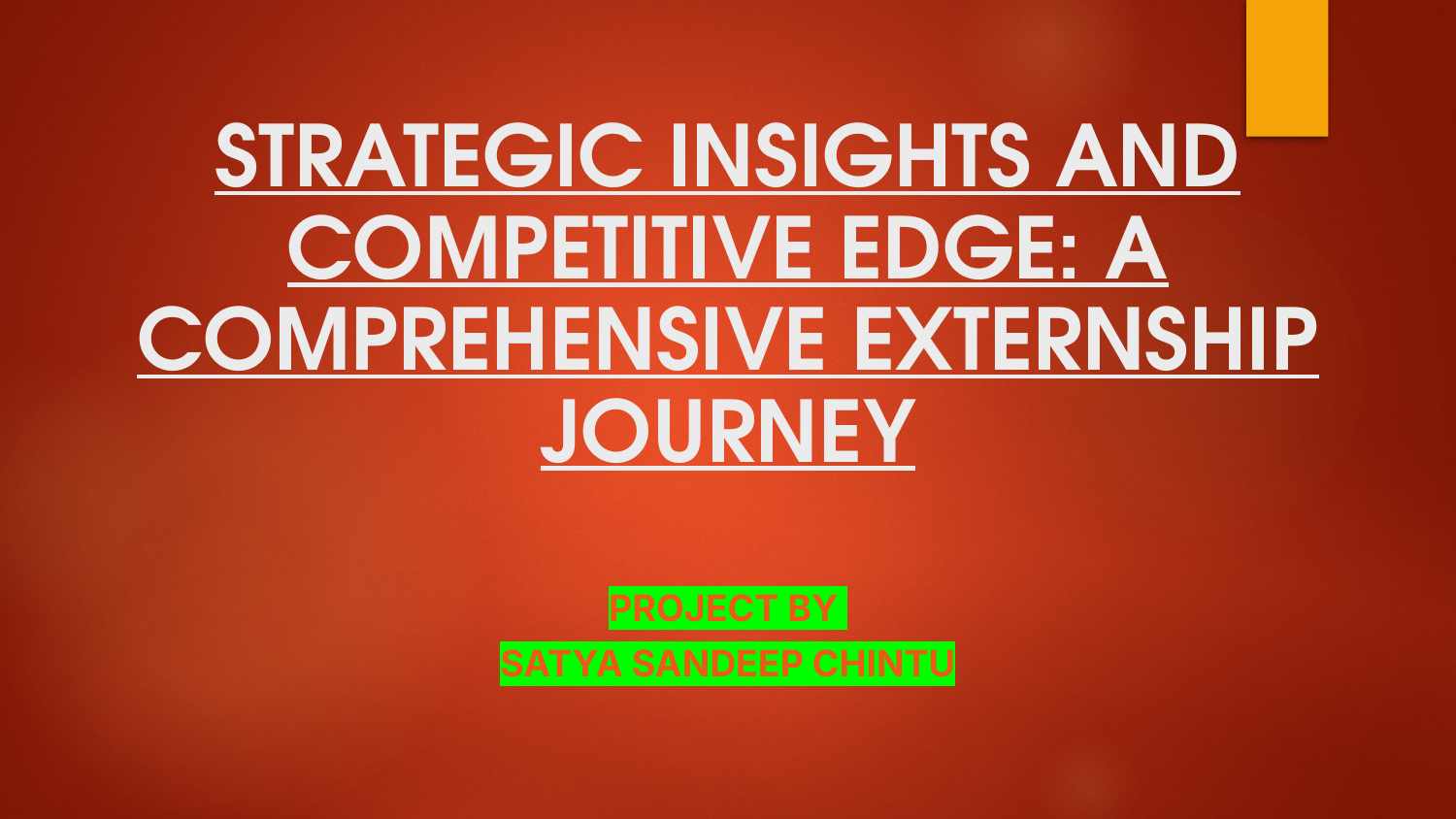

# STRATEGIC INSIGHTS AND COMPETITIVE EDGE: A COMPREHENSIVE EXTERNSHIP JOURNEY
Project by
Satya Sandeep Chintu